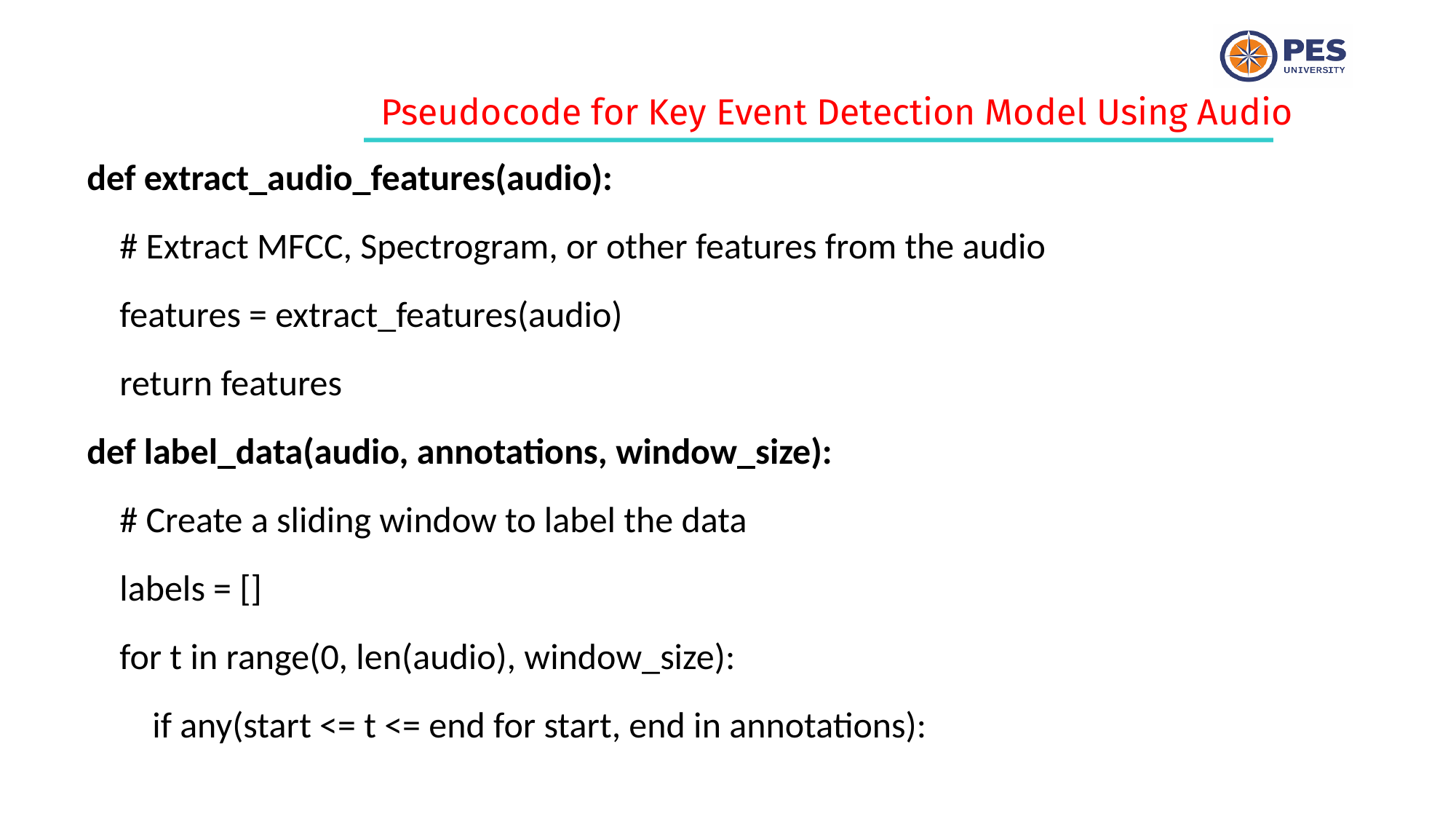

Pseudocode for Key Event Detection Model Using Audio

def extract_audio_features(audio):
    # Extract MFCC, Spectrogram, or other features from the audio
    features = extract_features(audio)
    return features
def label_data(audio, annotations, window_size):
    # Create a sliding window to label the data
    labels = []
    for t in range(0, len(audio), window_size):
        if any(start <= t <= end for start, end in annotations):